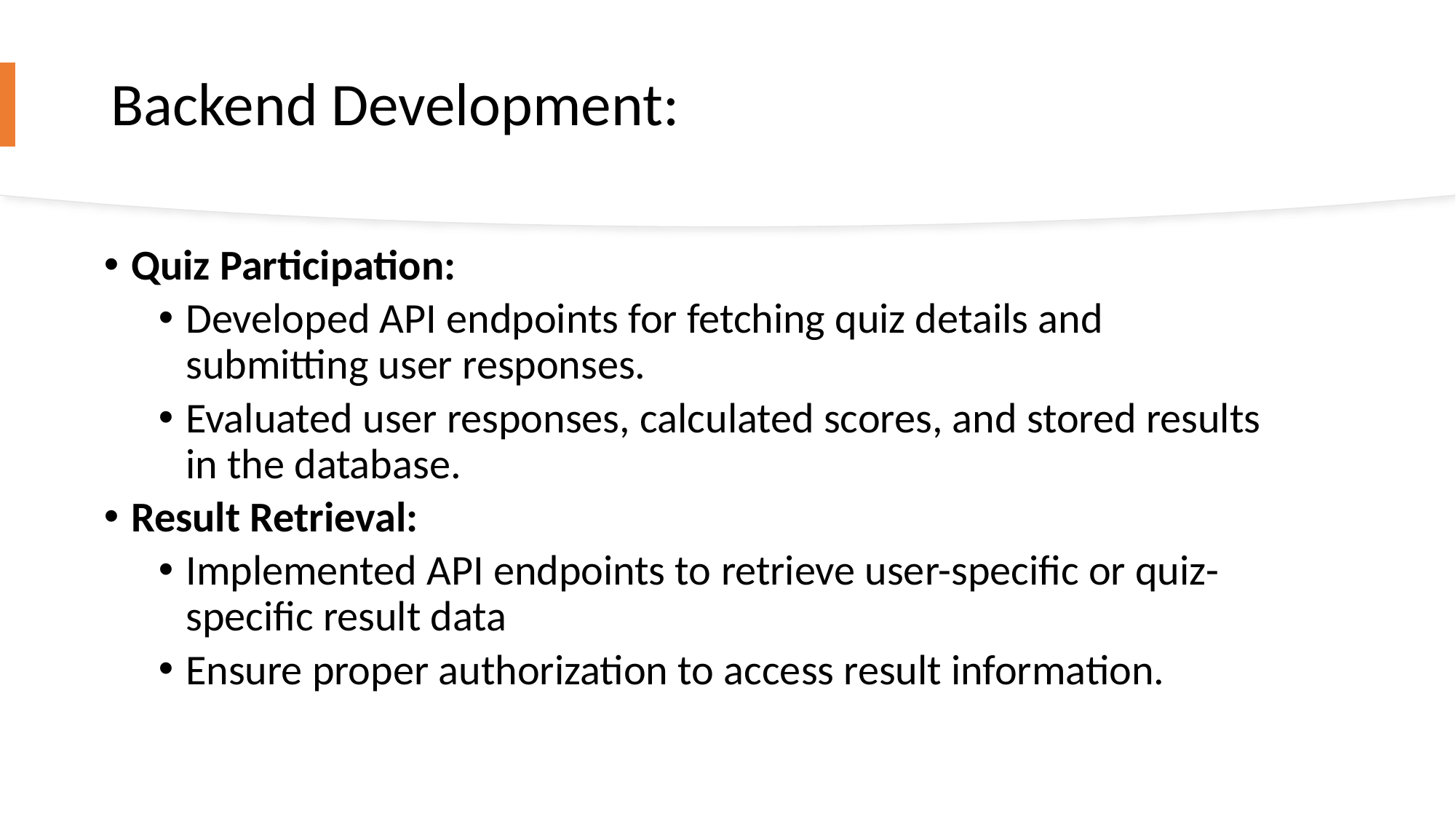

# Backend Development:

Quiz Participation:
Developed API endpoints for fetching quiz details and submitting user responses.
Evaluated user responses, calculated scores, and stored results in the database.
Result Retrieval:
Implemented API endpoints to retrieve user-specific or quiz-specific result data
Ensure proper authorization to access result information.